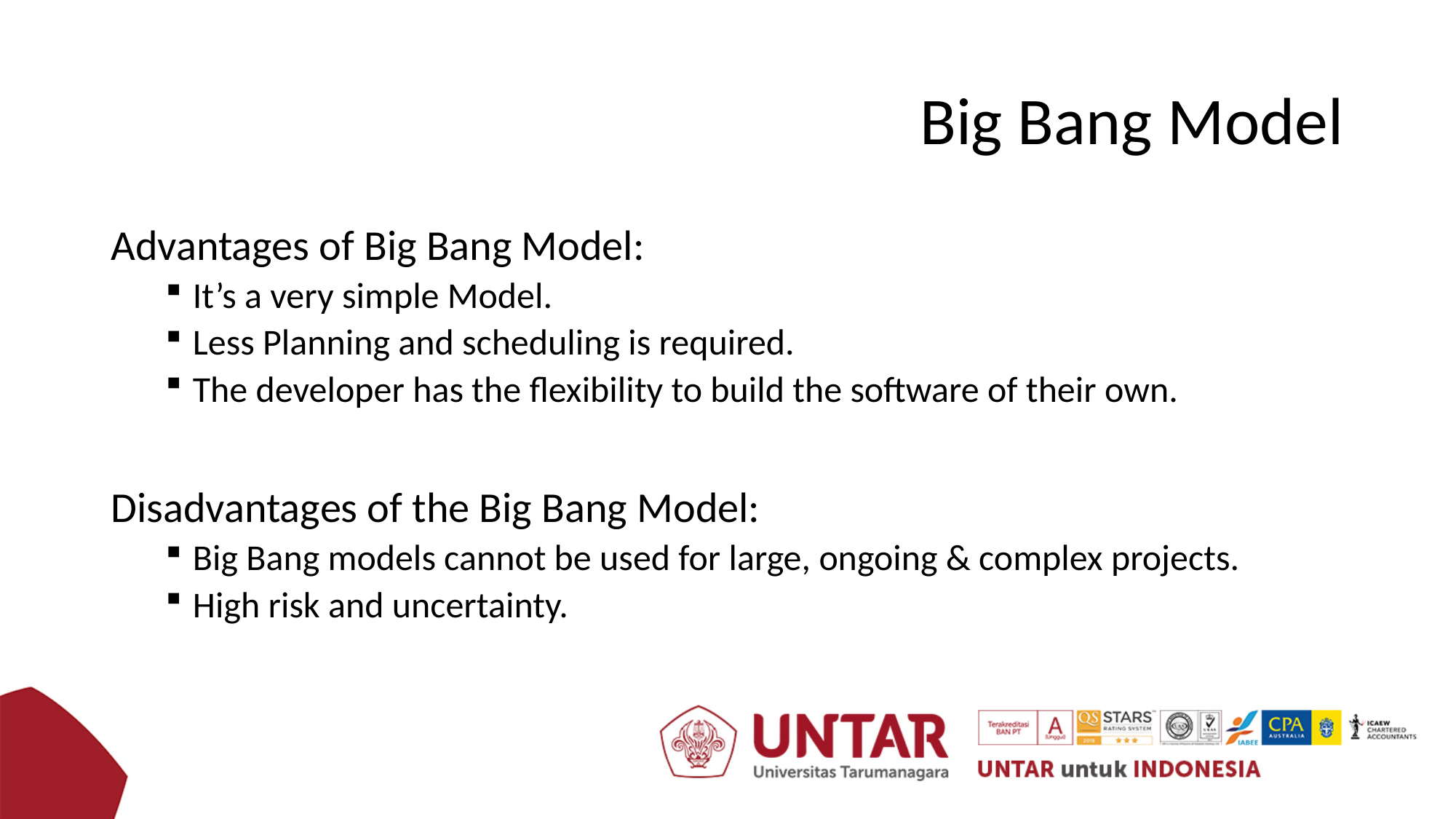

# Big Bang Model
Advantages of Big Bang Model:
It’s a very simple Model.
Less Planning and scheduling is required.
The developer has the flexibility to build the software of their own.

Disadvantages of the Big Bang Model:
Big Bang models cannot be used for large, ongoing & complex projects.
High risk and uncertainty.